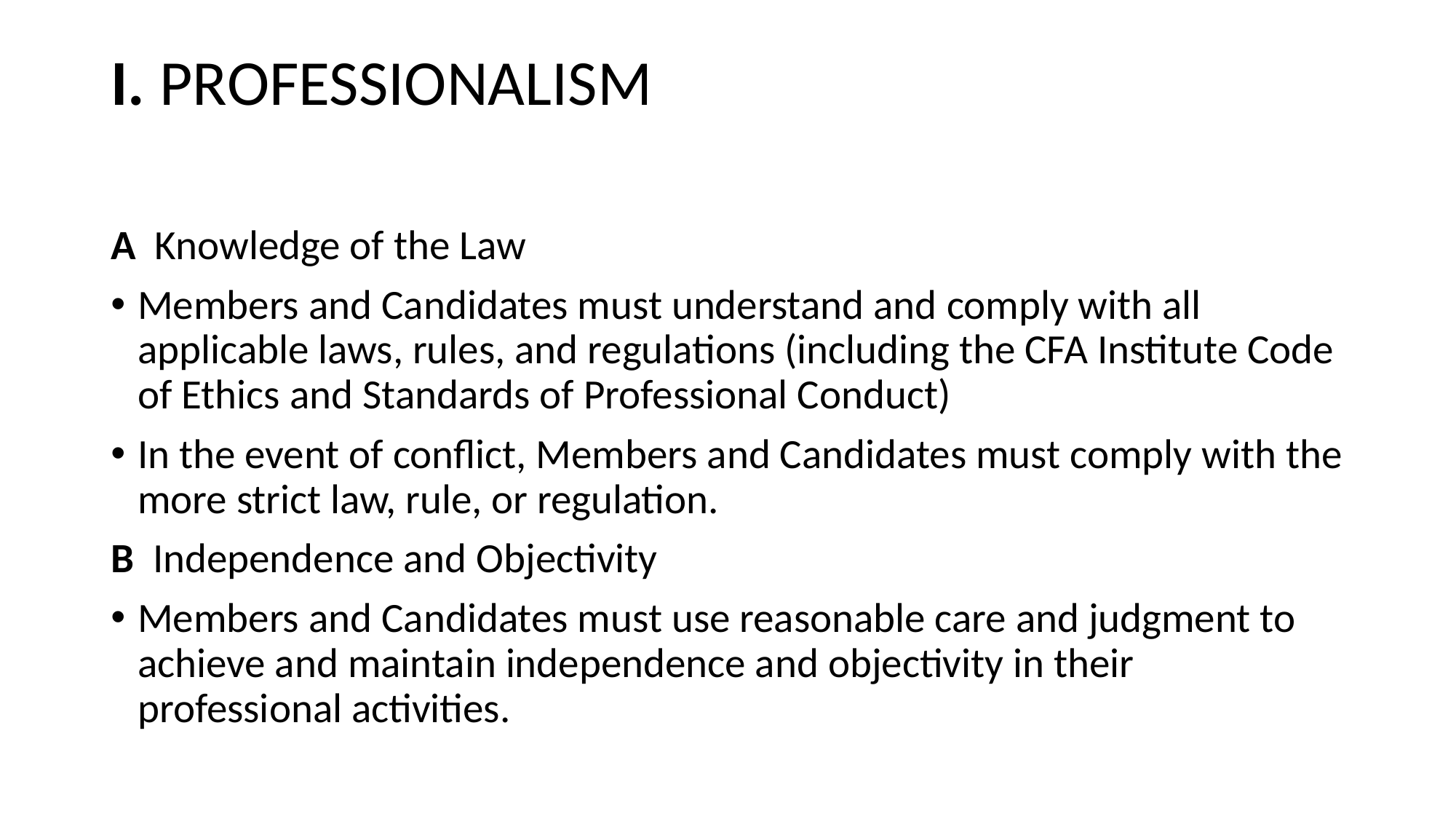

# I. PROFESSIONALISM
A  Knowledge of the Law
Members and Candidates must understand and comply with all applicable laws, rules, and regulations (including the CFA Institute Code of Ethics and Standards of Professional Conduct)
In the event of conflict, Members and Candidates must comply with the more strict law, rule, or regulation.
B  Independence and Objectivity
Members and Candidates must use reasonable care and judgment to achieve and maintain independence and objectivity in their professional activities.